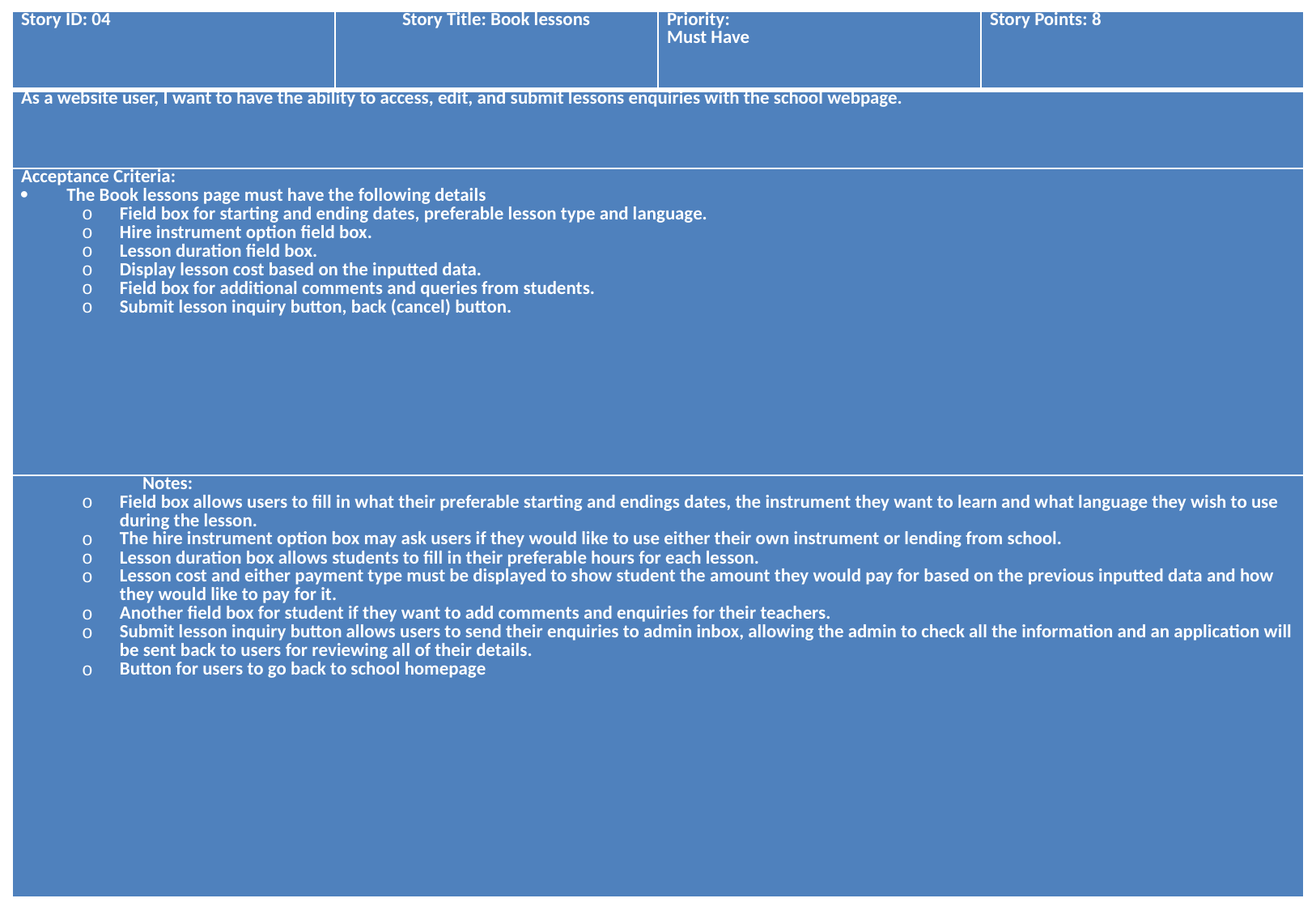

| Story ID: 04 | Story Title: Book lessons | Priority: Must Have | Story Points: 8 |
| --- | --- | --- | --- |
| As a website user, I want to have the ability to access, edit, and submit lessons enquiries with the school webpage. |  |  |  |
| Acceptance Criteria: The Book lessons page must have the following details Field box for starting and ending dates, preferable lesson type and language. Hire instrument option field box. Lesson duration field box. Display lesson cost based on the inputted data. Field box for additional comments and queries from students. Submit lesson inquiry button, back (cancel) button. |  |  |  |
| Notes:   Field box allows users to fill in what their preferable starting and endings dates, the instrument they want to learn and what language they wish to use during the lesson. The hire instrument option box may ask users if they would like to use either their own instrument or lending from school. Lesson duration box allows students to fill in their preferable hours for each lesson. Lesson cost and either payment type must be displayed to show student the amount they would pay for based on the previous inputted data and how they would like to pay for it. Another field box for student if they want to add comments and enquiries for their teachers. Submit lesson inquiry button allows users to send their enquiries to admin inbox, allowing the admin to check all the information and an application will be sent back to users for reviewing all of their details. Button for users to go back to school homepage |  |  |  |
#